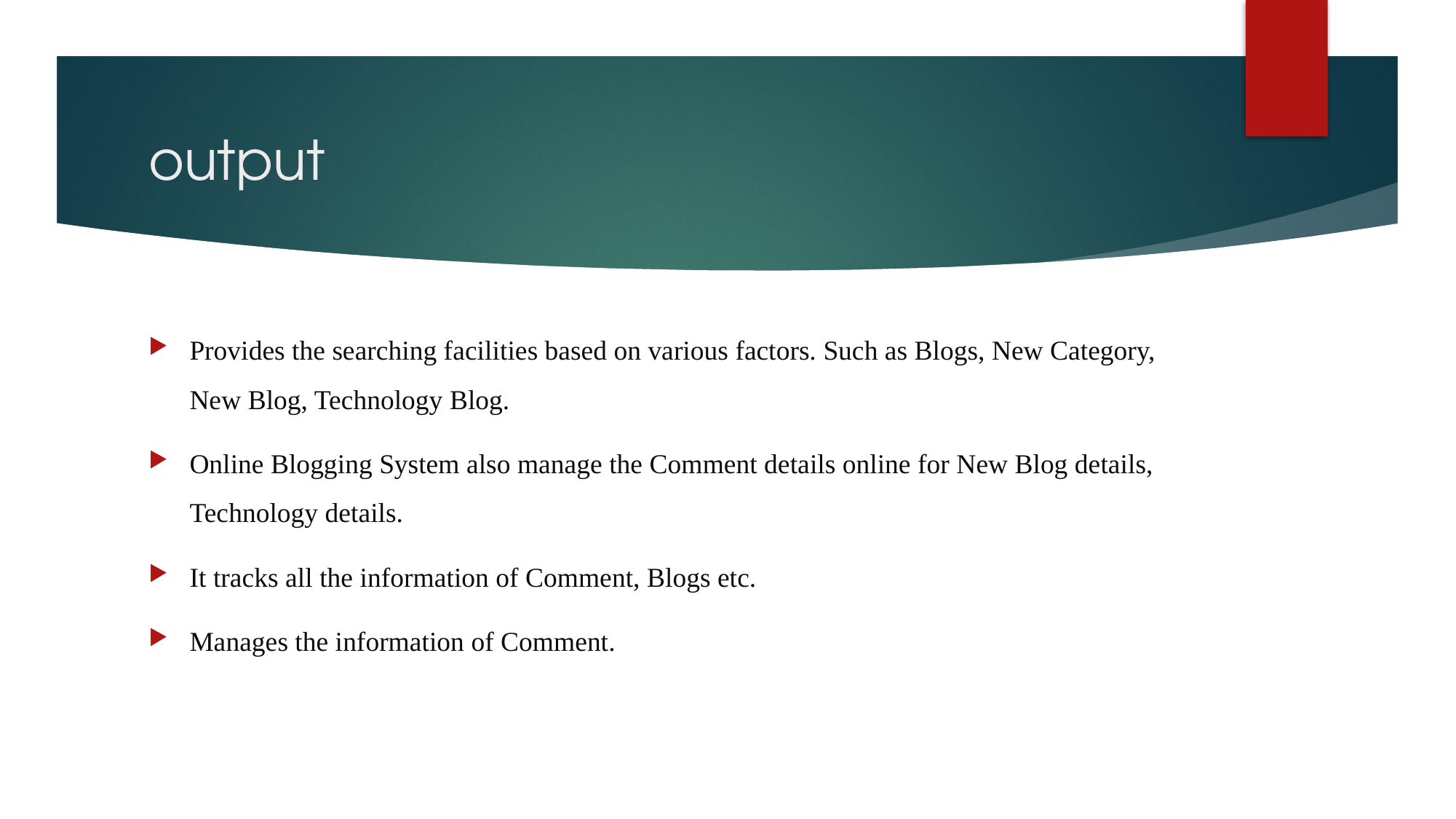

# output
Provides the searching facilities based on various factors. Such as Blogs, New Category, New Blog, Technology Blog.
Online Blogging System also manage the Comment details online for New Blog details, Technology details.
It tracks all the information of Comment, Blogs etc.
Manages the information of Comment.